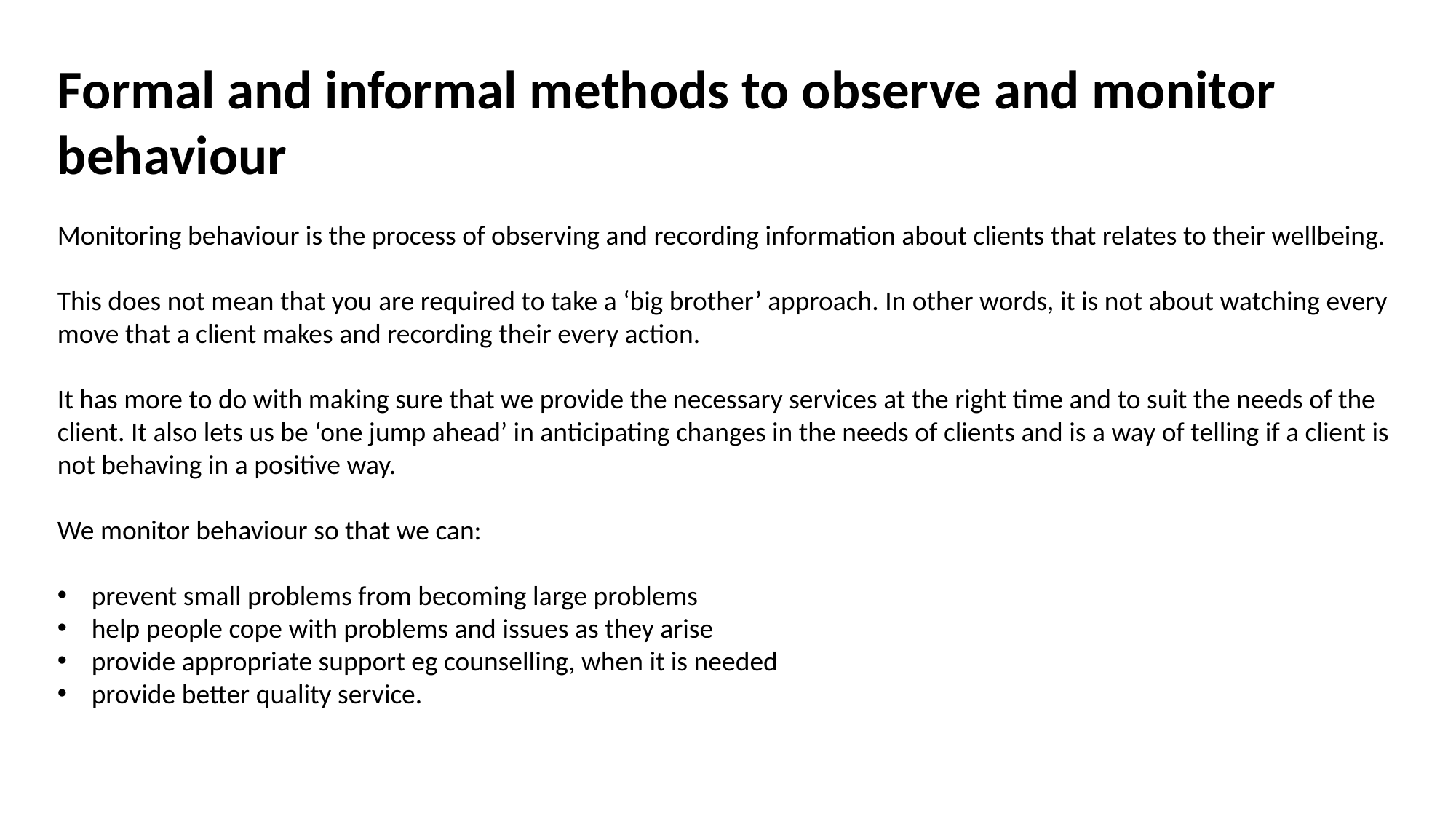

Formal and informal methods to observe and monitor behaviour

Monitoring behaviour is the process of observing and recording information about clients that relates to their wellbeing.

This does not mean that you are required to take a ‘big brother’ approach. In other words, it is not about watching every move that a client makes and recording their every action.

It has more to do with making sure that we provide the necessary services at the right time and to suit the needs of the client. It also lets us be ‘one jump ahead’ in anticipating changes in the needs of clients and is a way of telling if a client is not behaving in a positive way.

We monitor behaviour so that we can:

prevent small problems from becoming large problems
help people cope with problems and issues as they arise
provide appropriate support eg counselling, when it is needed
provide better quality service.